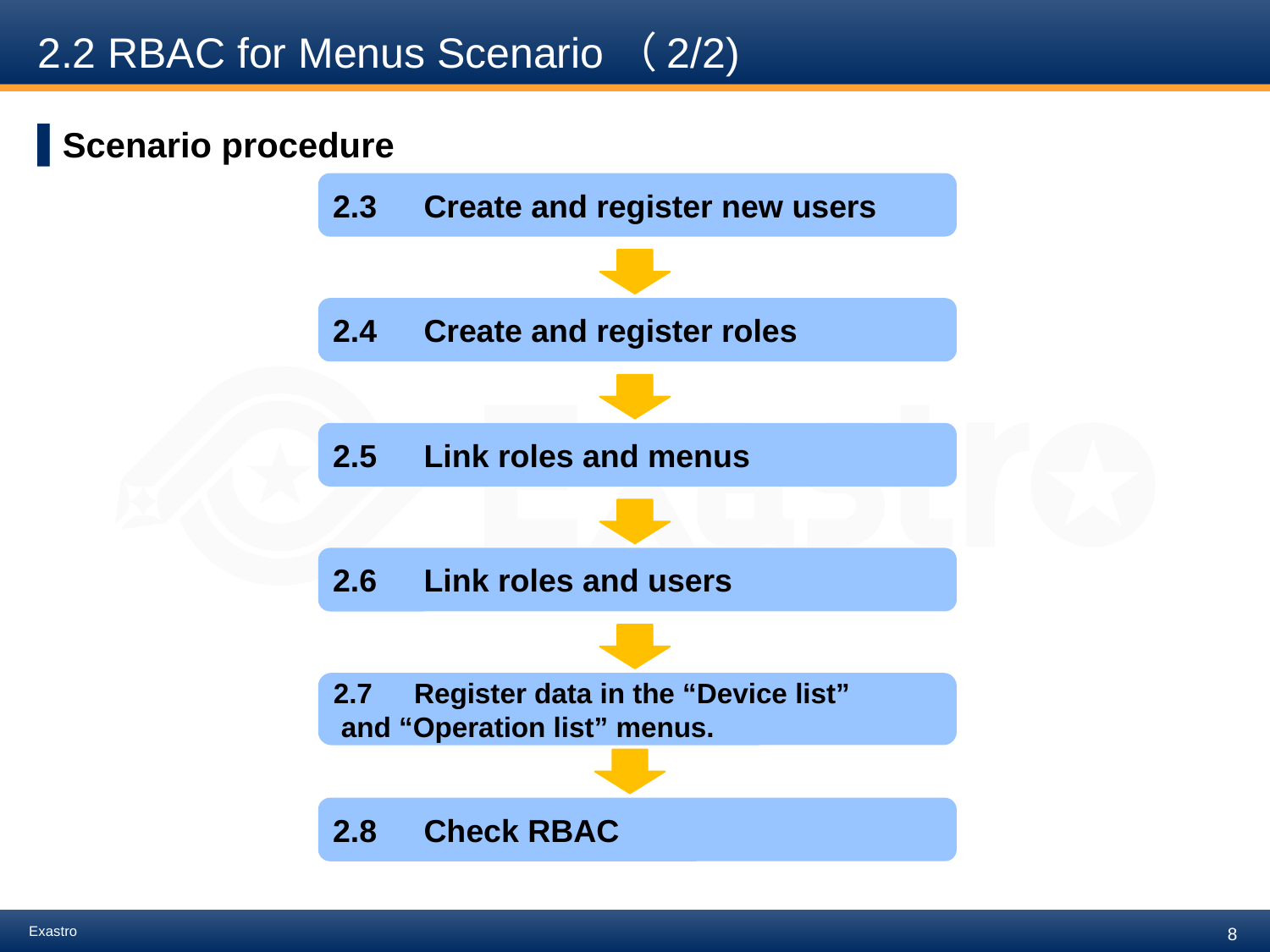

# 2.2 RBAC for Menus Scenario（2/2)
Scenario procedure

2.3　Create and register new users

2.4　Create and register roles

2.5　Link roles and menus

2.6　Link roles and users
2.7　Register data in the “Device list”
 and “Operation list” menus.

2.8　Check RBAC